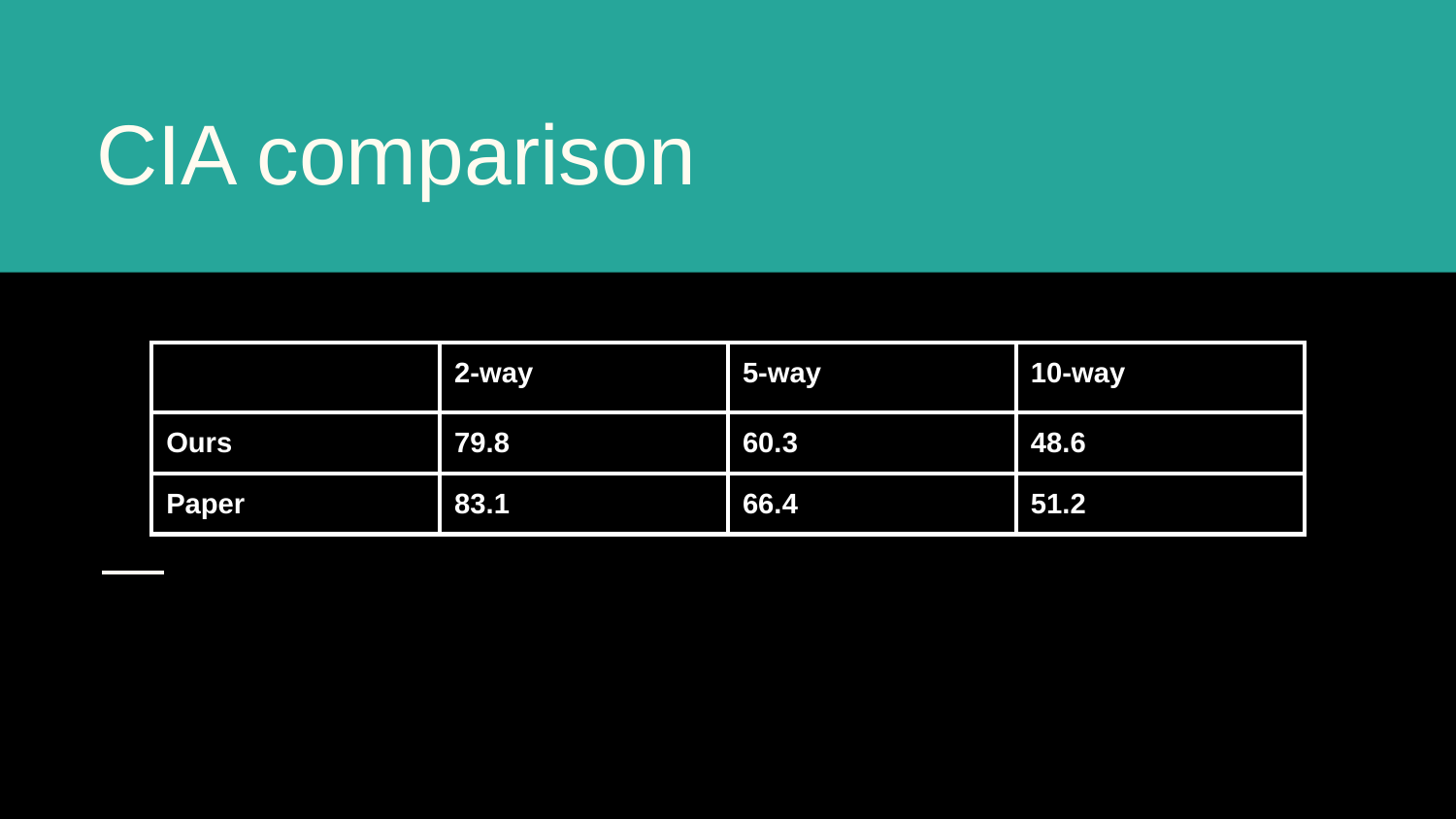

# CIA comparison
|  | 2-way | 5-way | 10-way |
| --- | --- | --- | --- |
| Ours | 79.8 | 60.3 | 48.6 |
| Paper | 83.1 | 66.4 | 51.2 |